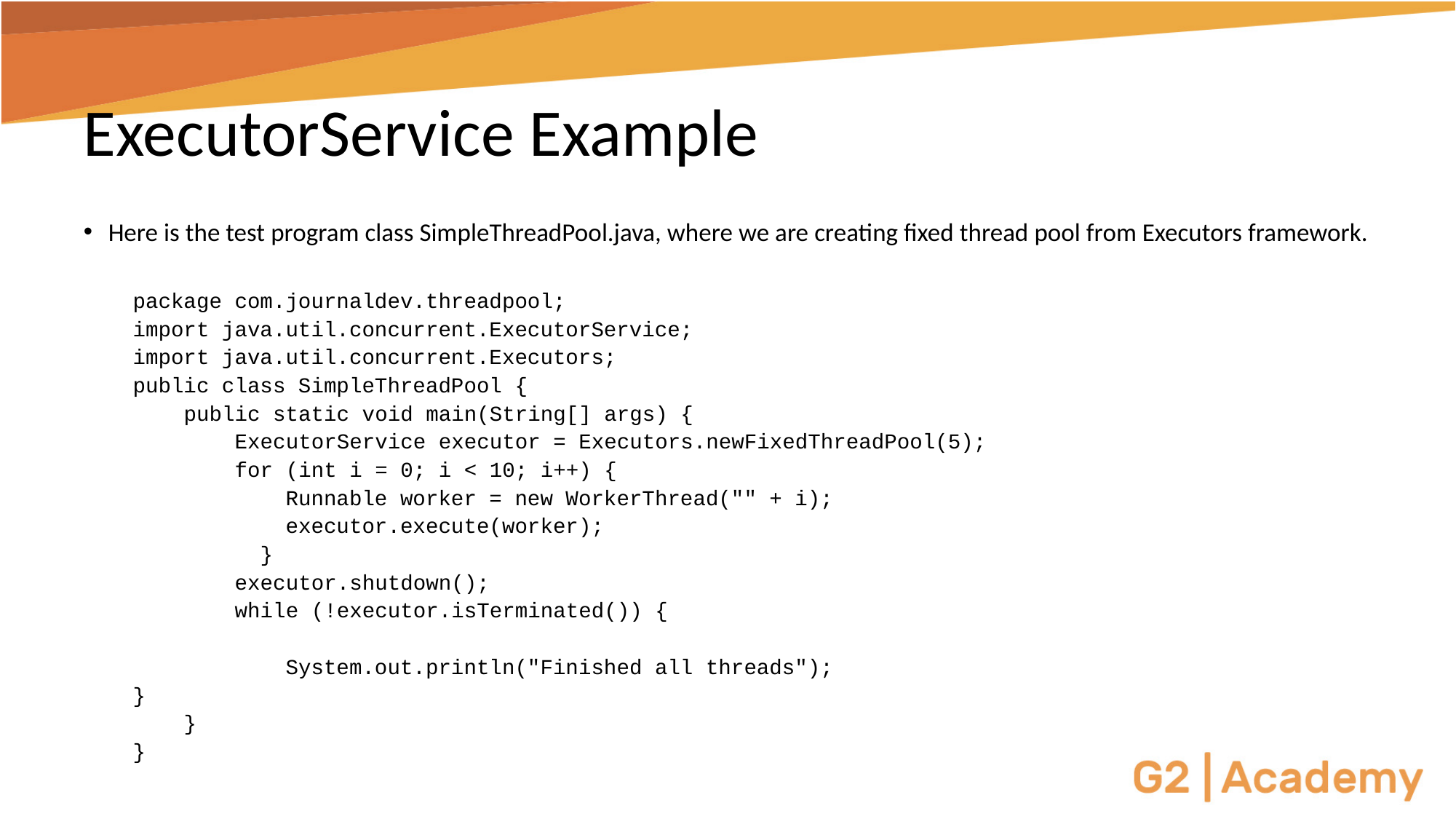

# ExecutorService Example
Here is the test program class SimpleThreadPool.java, where we are creating fixed thread pool from Executors framework.

package com.journaldev.threadpool;
import java.util.concurrent.ExecutorService;
import java.util.concurrent.Executors;
public class SimpleThreadPool {
    public static void main(String[] args) {
        ExecutorService executor = Executors.newFixedThreadPool(5);
        for (int i = 0; i < 10; i++) {
            Runnable worker = new WorkerThread("" + i);
            executor.execute(worker);
          }
        executor.shutdown();
        while (!executor.isTerminated()) {

        	System.out.println("Finished all threads");
		}
    }
}